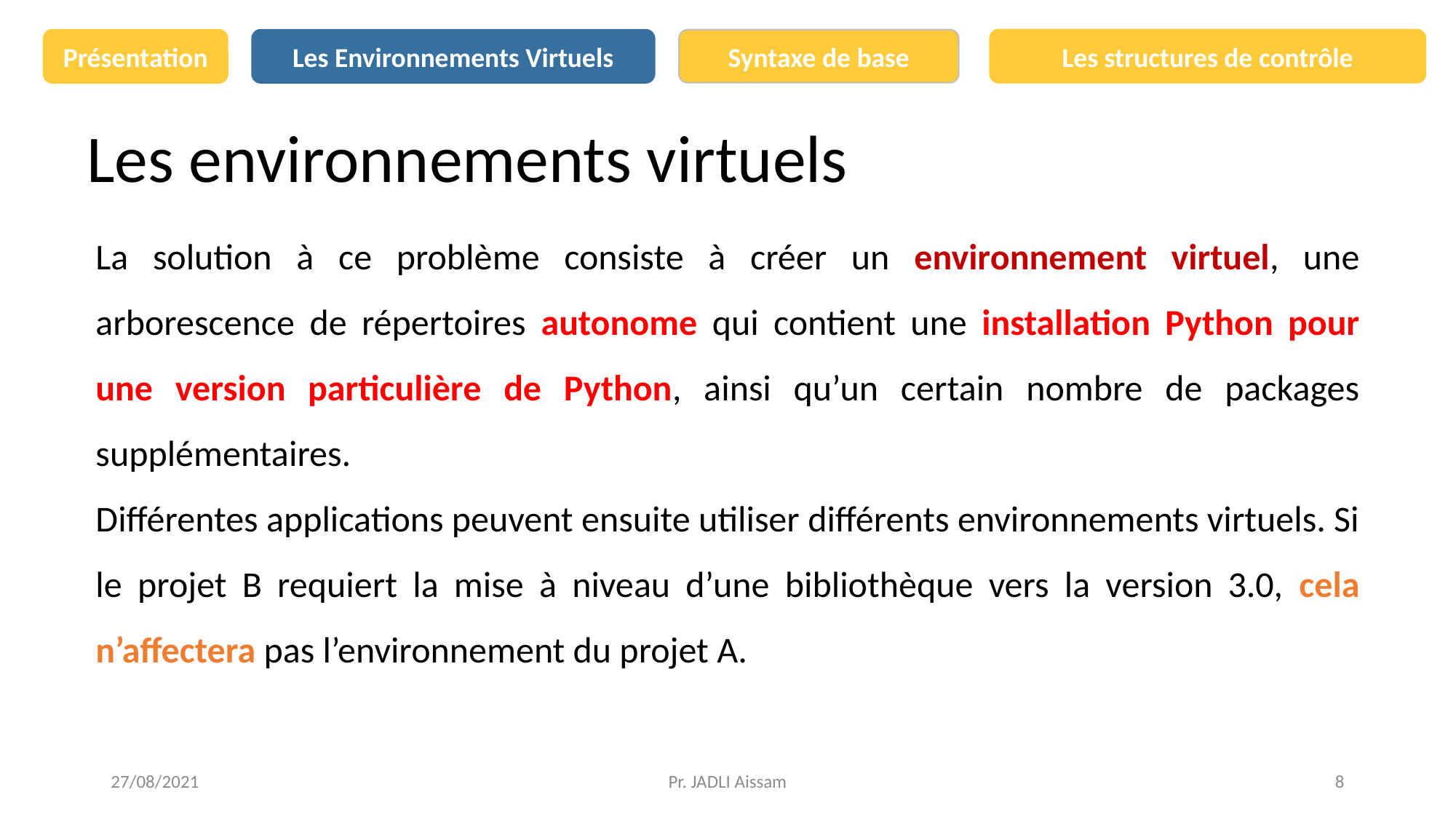

Les structures de contrôle
Syntaxe de base
Présentation
Les Environnements Virtuels
# Les environnements virtuels
La solution à ce problème consiste à créer un environnement virtuel, une arborescence de répertoires autonome qui contient une installation Python pour une version particulière de Python, ainsi qu’un certain nombre de packages supplémentaires.
Différentes applications peuvent ensuite utiliser différents environnements virtuels. Si le projet B requiert la mise à niveau d’une bibliothèque vers la version 3.0, cela n’affectera pas l’environnement du projet A.
27/08/2021
Pr. JADLI Aissam
8